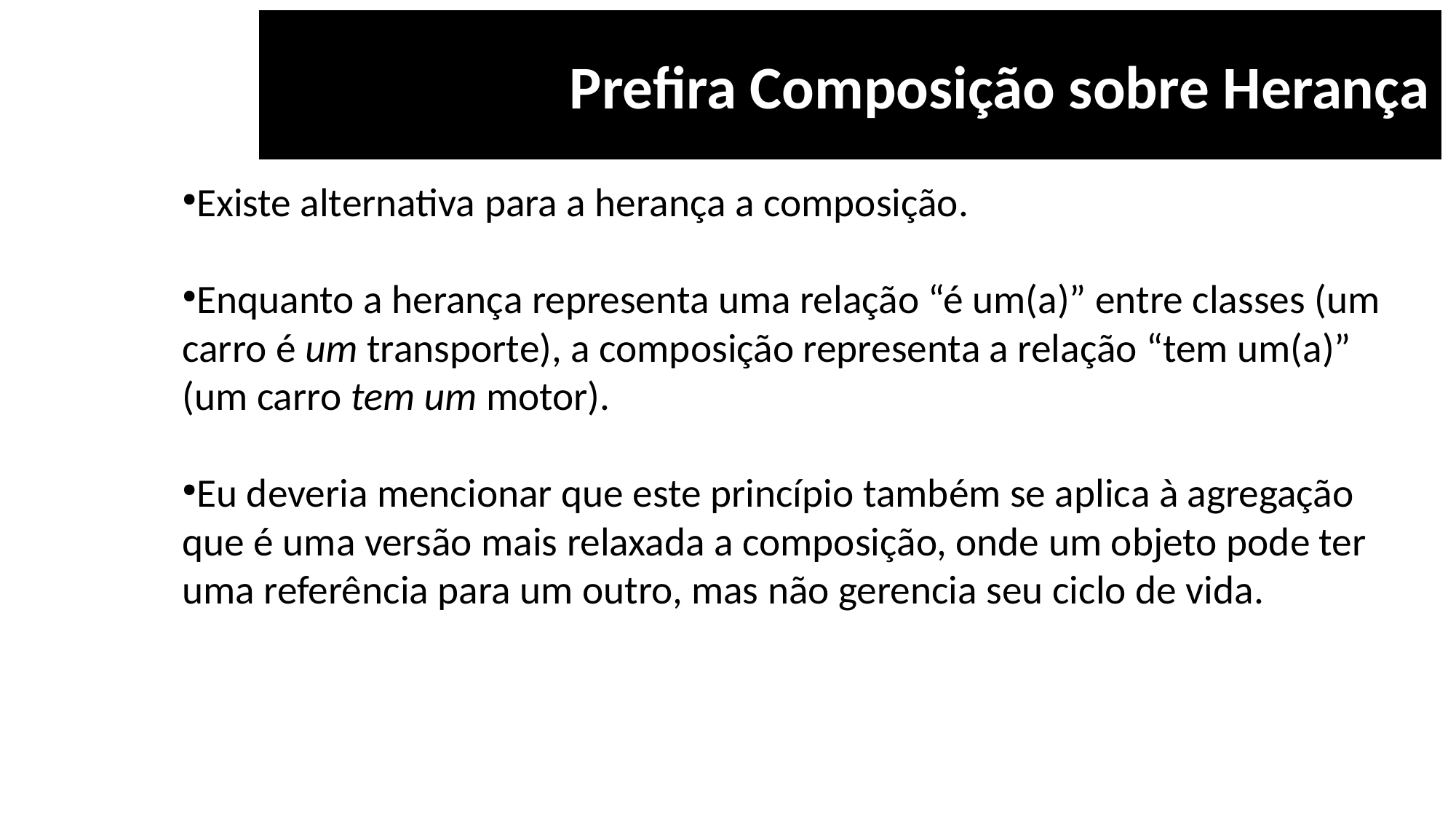

Prefira Composição sobre Herança
Existe alternativa para a herança a composição.

Enquanto a herança representa uma relação “é um(a)” entre classes (um carro é um transporte), a composição representa a relação “tem um(a)” (um carro tem um motor).

Eu deveria mencionar que este princípio também se aplica à agregação que é uma versão mais relaxada a composição, onde um objeto pode ter uma referência para um outro, mas não gerencia seu ciclo de vida.